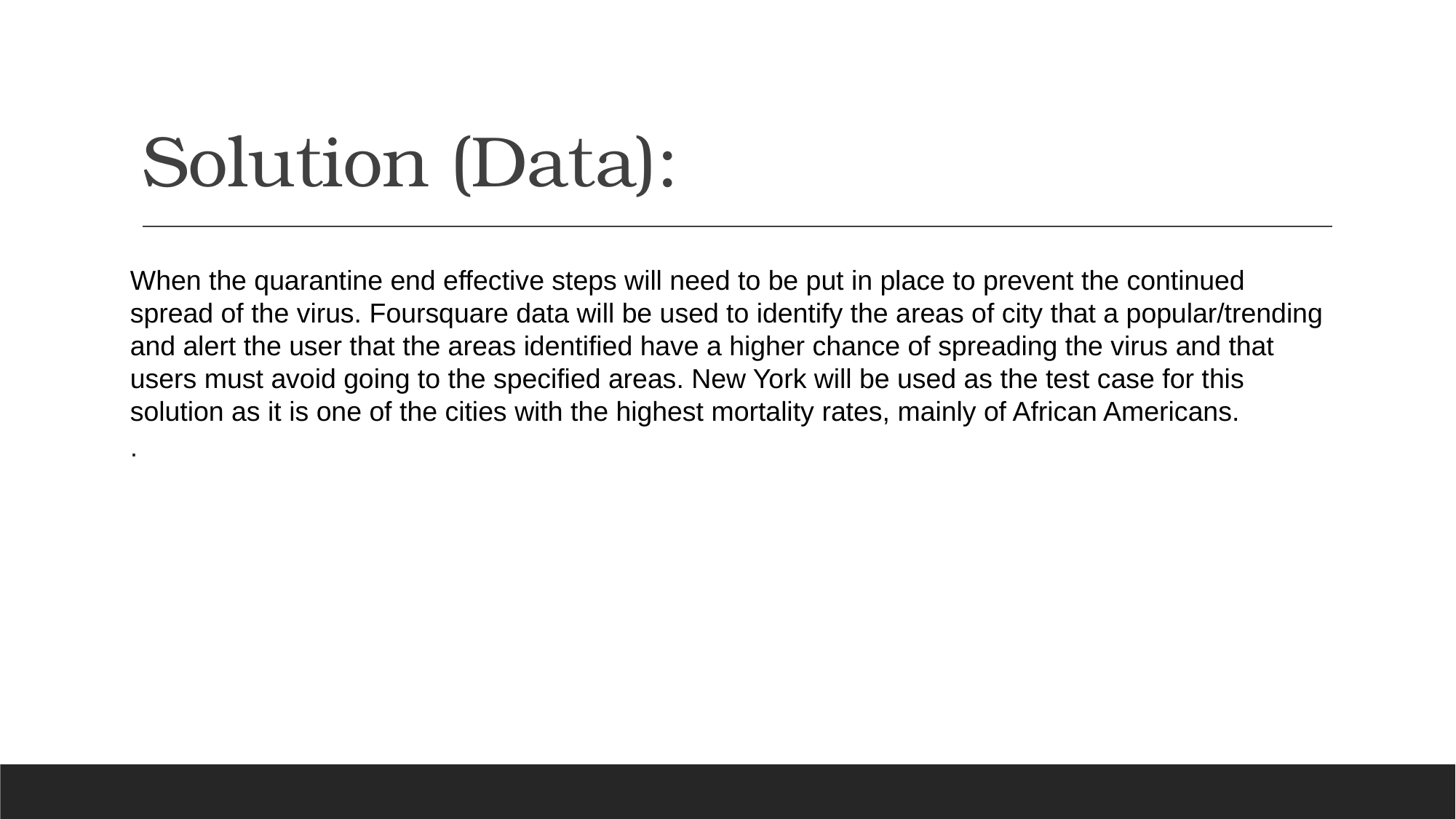

# Solution (Data):
When the quarantine end effective steps will need to be put in place to prevent the continued spread of the virus. Foursquare data will be used to identify the areas of city that a popular/trending and alert the user that the areas identified have a higher chance of spreading the virus and that users must avoid going to the specified areas. New York will be used as the test case for this solution as it is one of the cities with the highest mortality rates, mainly of African Americans.
.